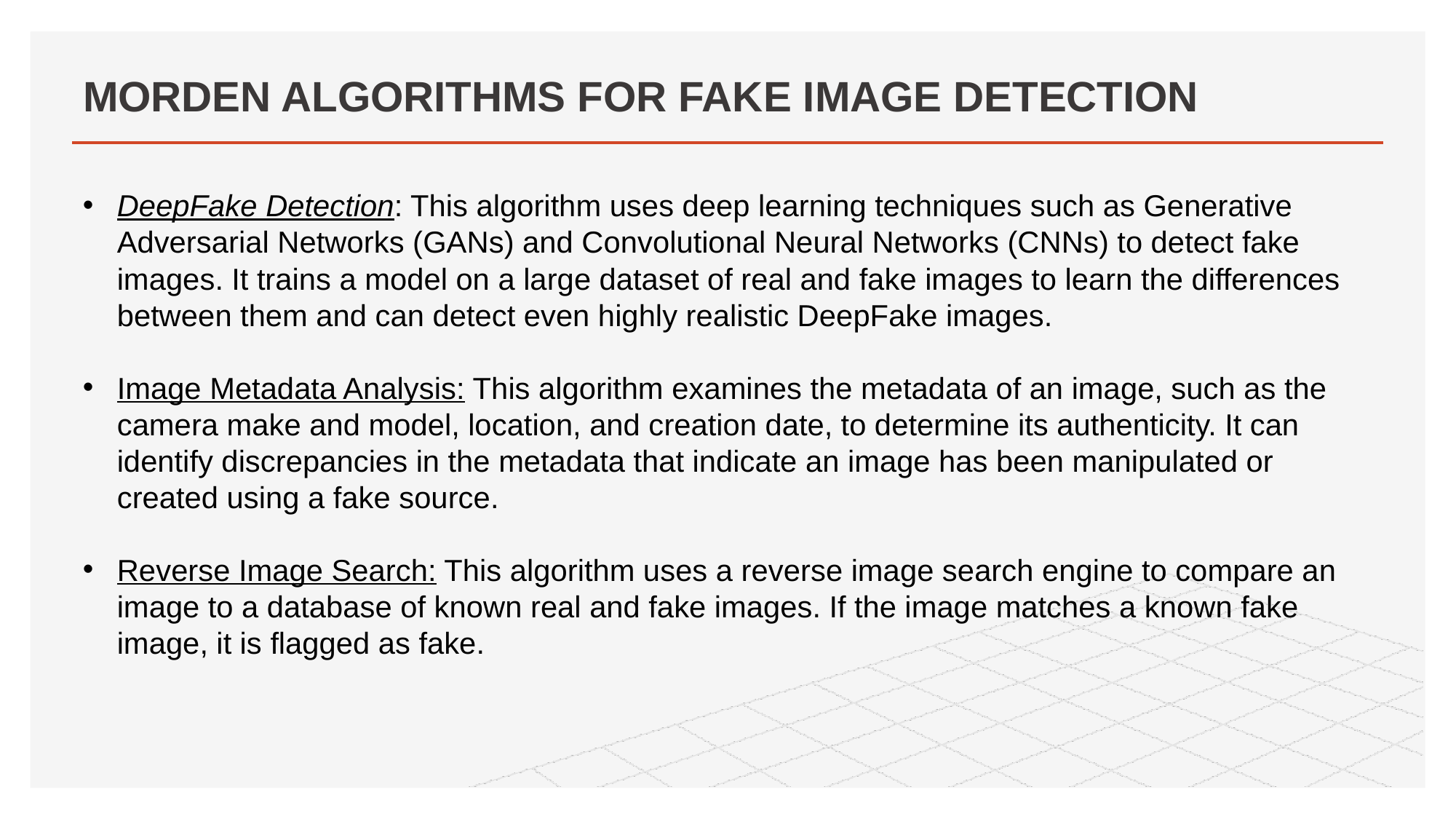

# MORDEN ALGORITHMS FOR FAKE IMAGE DETECTION
DeepFake Detection: This algorithm uses deep learning techniques such as Generative Adversarial Networks (GANs) and Convolutional Neural Networks (CNNs) to detect fake images. It trains a model on a large dataset of real and fake images to learn the differences between them and can detect even highly realistic DeepFake images.

Image Metadata Analysis: This algorithm examines the metadata of an image, such as the camera make and model, location, and creation date, to determine its authenticity. It can identify discrepancies in the metadata that indicate an image has been manipulated or created using a fake source.

Reverse Image Search: This algorithm uses a reverse image search engine to compare an image to a database of known real and fake images. If the image matches a known fake image, it is flagged as fake.